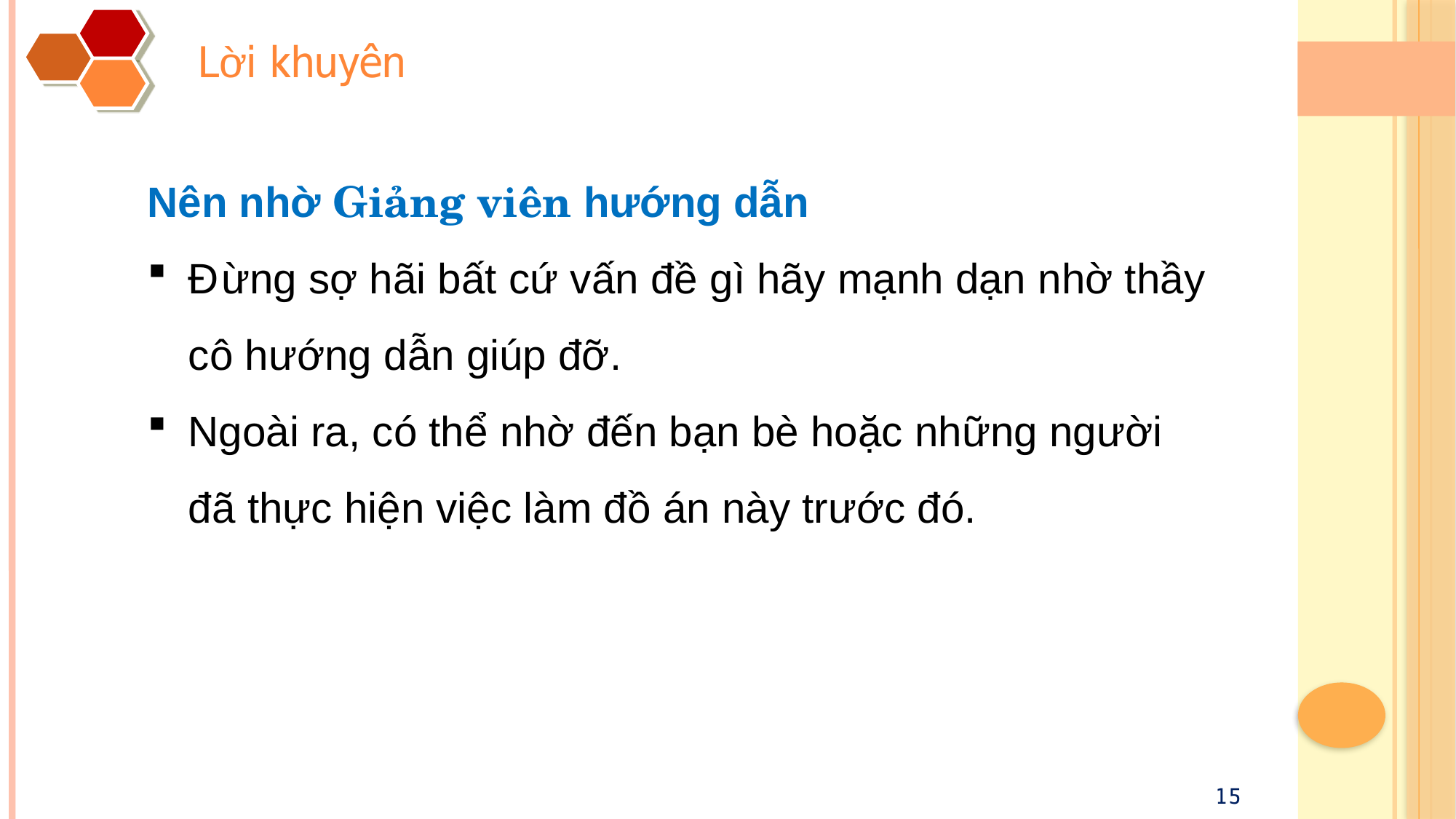

Lời khuyên
Nên nhờ Giảng viên hướng dẫn
Đừng sợ hãi bất cứ vấn đề gì hãy mạnh dạn nhờ thầy cô hướng dẫn giúp đỡ.
Ngoài ra, có thể nhờ đến bạn bè hoặc những người đã thực hiện việc làm đồ án này trước đó.
15